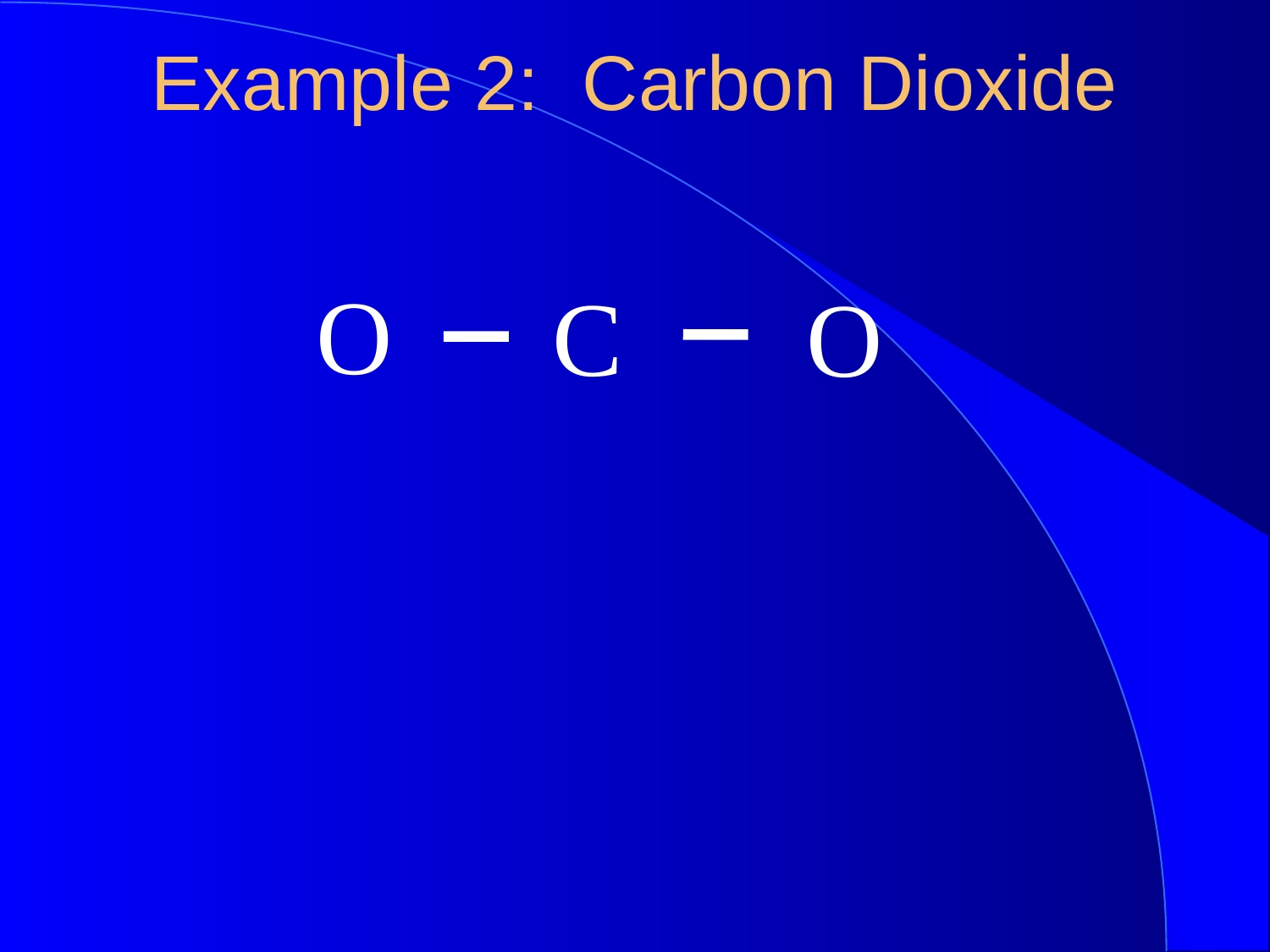

Example 2:  Carbon Dioxide
O
C
O